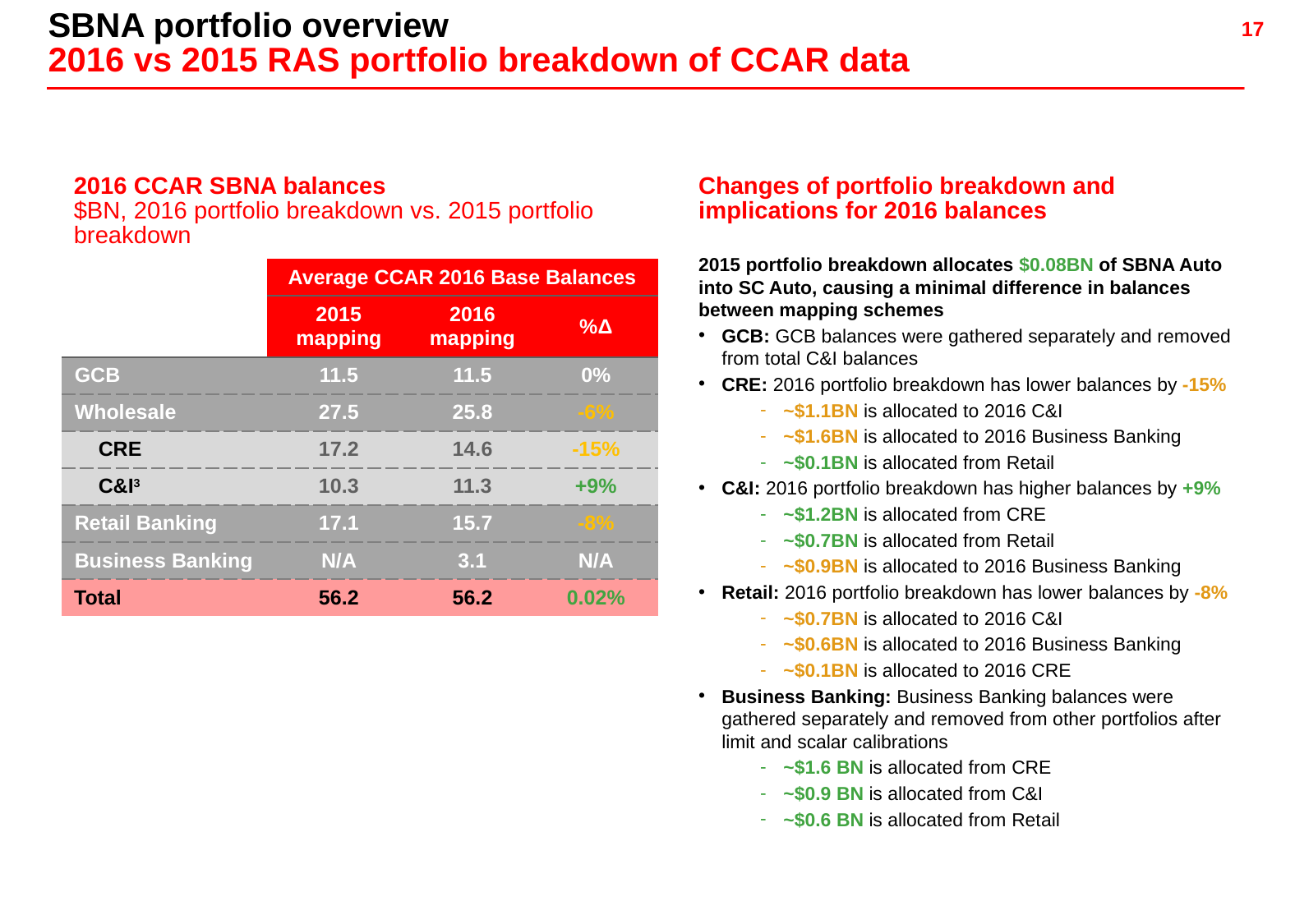

SBNA portfolio overview
2016 vs 2015 RAS portfolio breakdown of CCAR data
2016 CCAR SBNA balances
$BN, 2016 portfolio breakdown vs. 2015 portfolio breakdown
Changes of portfolio breakdown and implications for 2016 balances
2015 portfolio breakdown allocates $0.08BN of SBNA Auto into SC Auto, causing a minimal difference in balances between mapping schemes
GCB: GCB balances were gathered separately and removed from total C&I balances
CRE: 2016 portfolio breakdown has lower balances by -15%
~$1.1BN is allocated to 2016 C&I
~$1.6BN is allocated to 2016 Business Banking
~$0.1BN is allocated from Retail
C&I: 2016 portfolio breakdown has higher balances by +9%
~$1.2BN is allocated from CRE
~$0.7BN is allocated from Retail
~$0.9BN is allocated to 2016 Business Banking
Retail: 2016 portfolio breakdown has lower balances by -8%
~$0.7BN is allocated to 2016 C&I
~$0.6BN is allocated to 2016 Business Banking
~$0.1BN is allocated to 2016 CRE
Business Banking: Business Banking balances were gathered separately and removed from other portfolios after limit and scalar calibrations
~$1.6 BN is allocated from CRE
~$0.9 BN is allocated from C&I
~$0.6 BN is allocated from Retail
|  | Average CCAR 2016 Base Balances |  |  |
| --- | --- | --- | --- |
|  | 2015 mapping | 2016 mapping | %Δ |
| GCB | 11.5 | 11.5 | 0% |
| Wholesale | 27.5 | 25.8 | -6% |
| CRE | 17.2 | 14.6 | -15% |
| C&I3 | 10.3 | 11.3 | +9% |
| Retail Banking | 17.1 | 15.7 | -8% |
| Business Banking | N/A | 3.1 | N/A |
| Total | 56.2 | 56.2 | 0.02% |